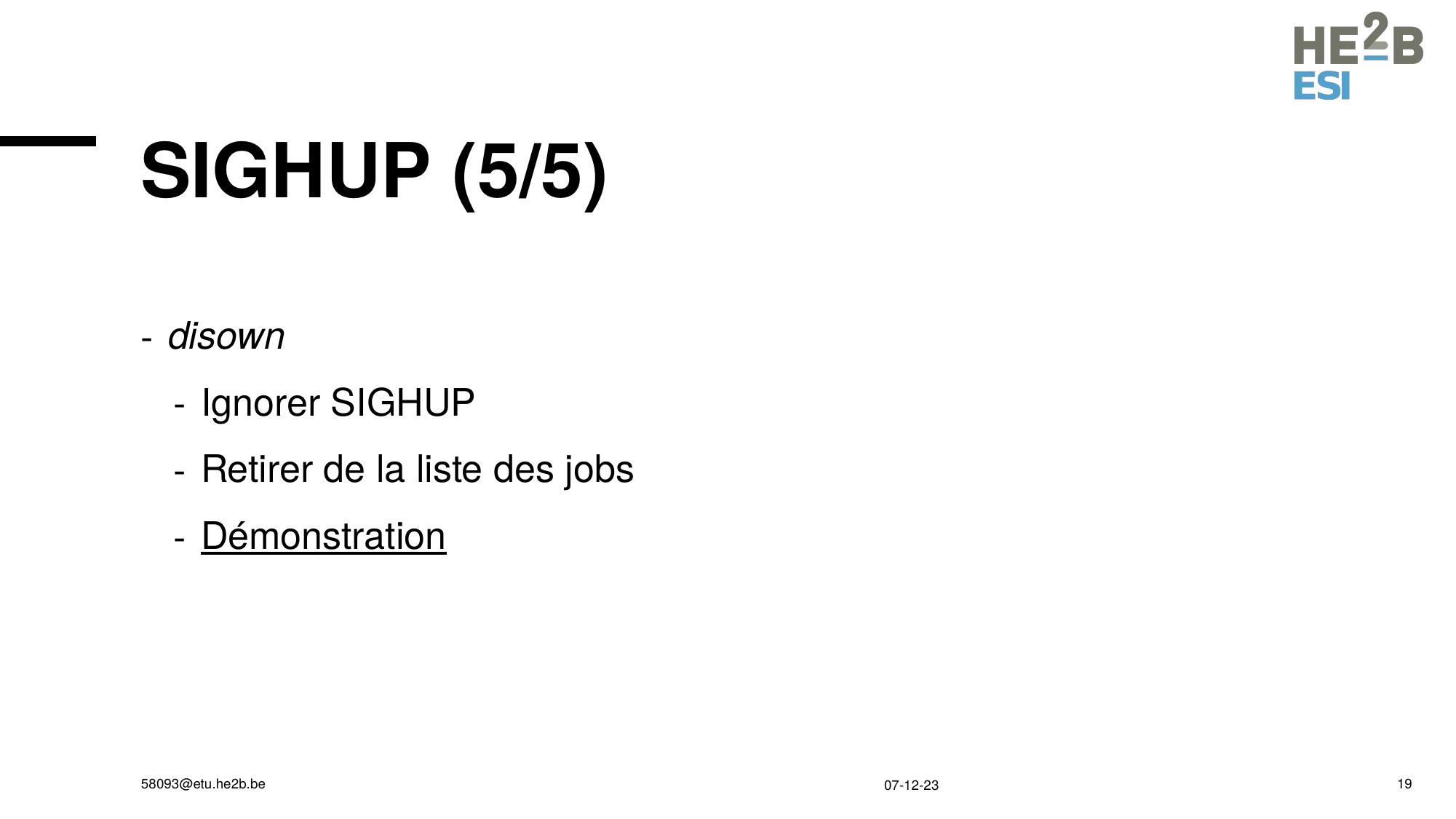

# SIGHUP (5/5)
disown
Ignorer SIGHUP
Retirer de la liste des jobs
Démonstration

58093@etu.he2b.be
07-12-23
19